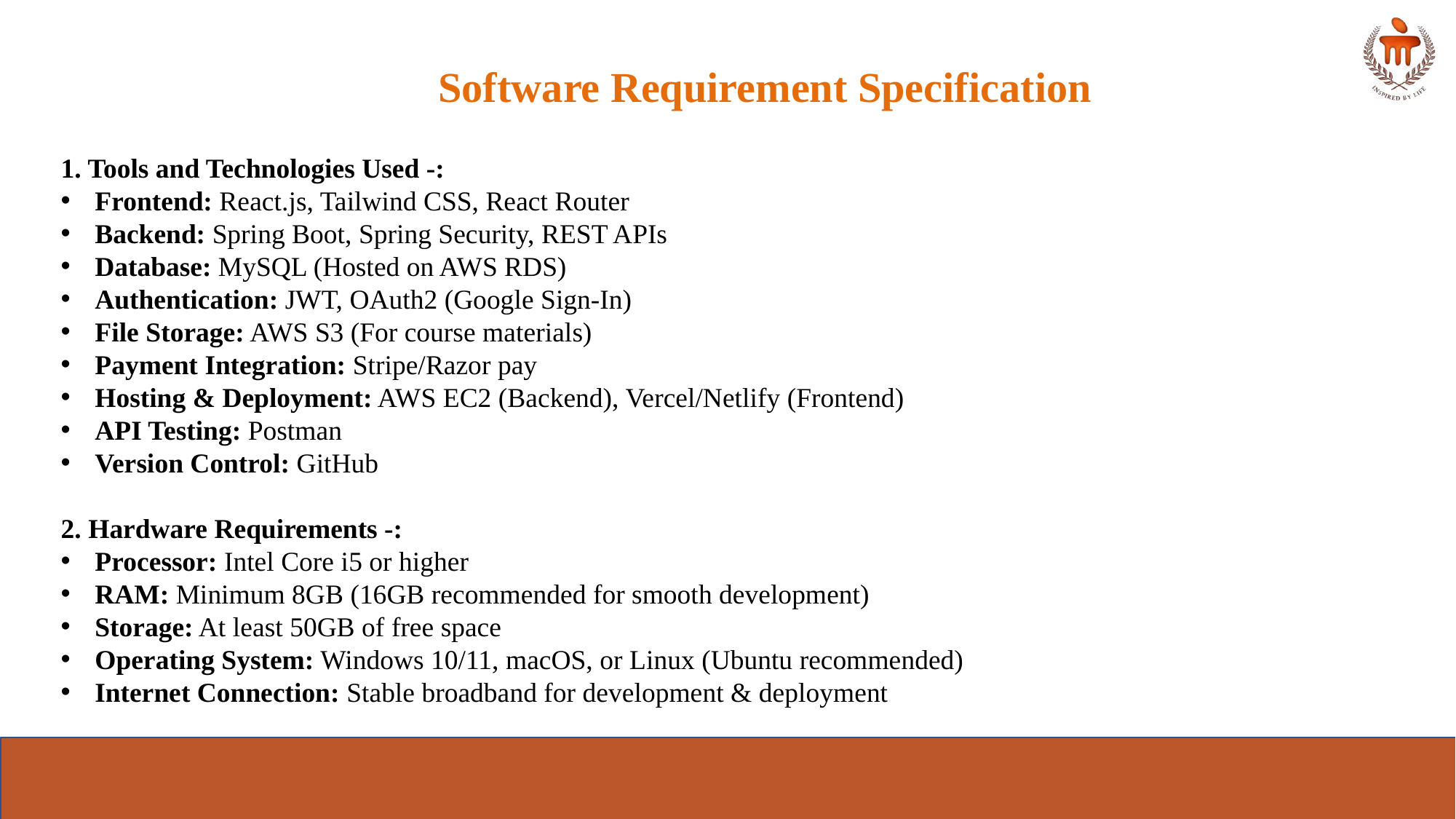

Software Requirement Specification
1. Tools and Technologies Used -:
Frontend: React.js, Tailwind CSS, React Router
Backend: Spring Boot, Spring Security, REST APIs
Database: MySQL (Hosted on AWS RDS)
Authentication: JWT, OAuth2 (Google Sign-In)
File Storage: AWS S3 (For course materials)
Payment Integration: Stripe/Razor pay
Hosting & Deployment: AWS EC2 (Backend), Vercel/Netlify (Frontend)
API Testing: Postman
Version Control: GitHub

2. Hardware Requirements -:
Processor: Intel Core i5 or higher
RAM: Minimum 8GB (16GB recommended for smooth development)
Storage: At least 50GB of free space
Operating System: Windows 10/11, macOS, or Linux (Ubuntu recommended)
Internet Connection: Stable broadband for development & deployment